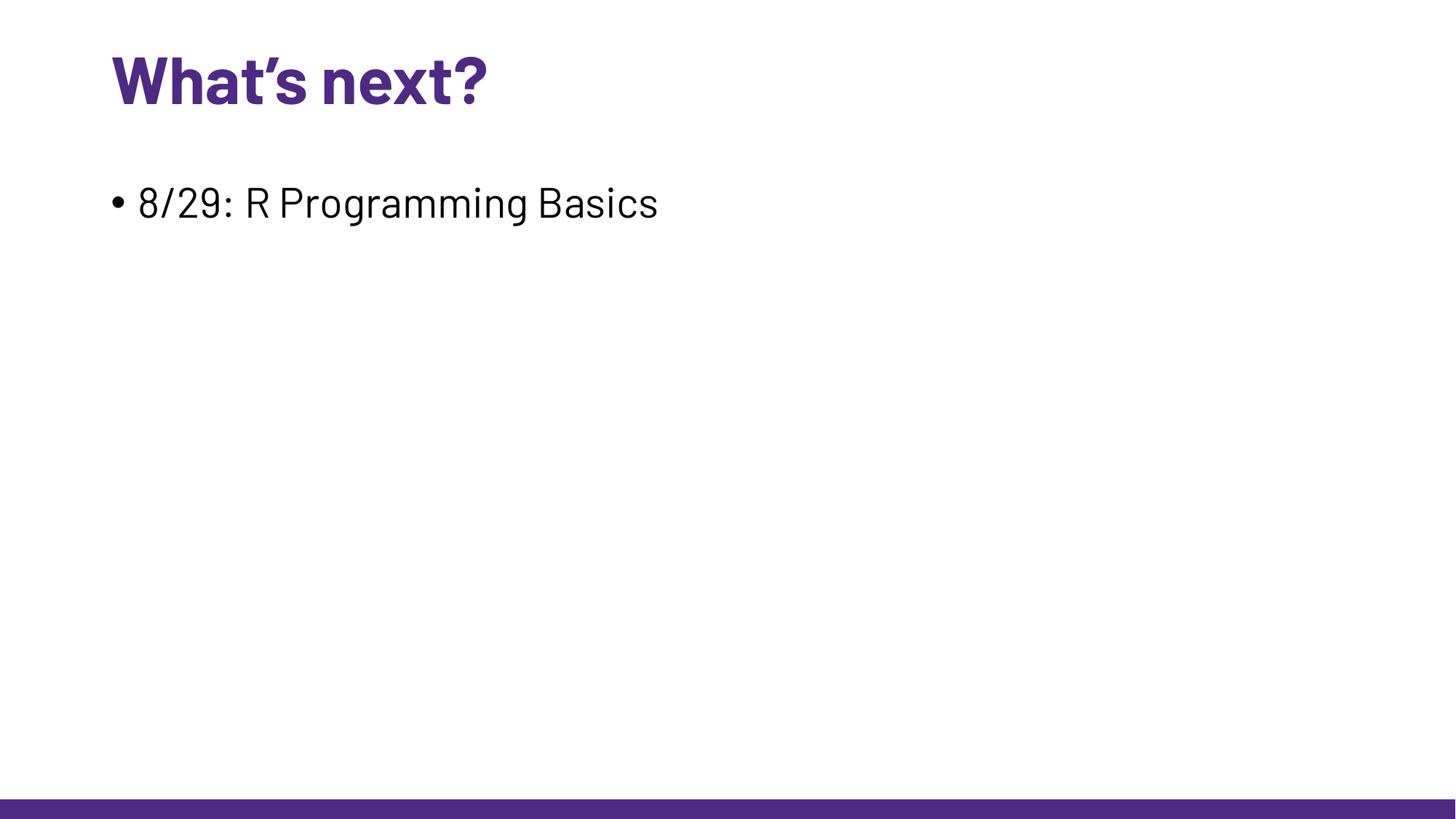

# What’s next?
8/29: R Programming Basics